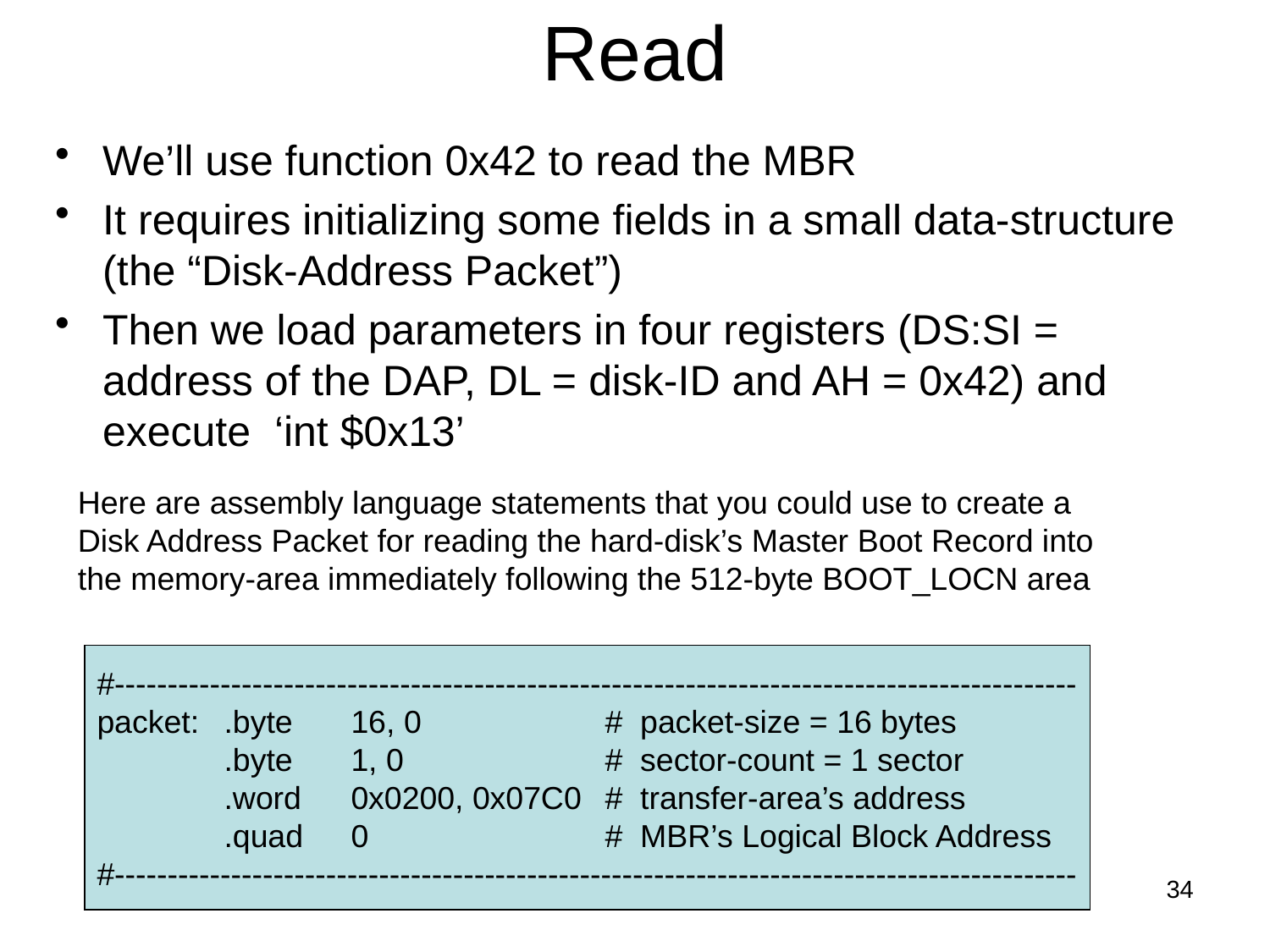

# Read
We’ll use function 0x42 to read the MBR
It requires initializing some fields in a small data-structure (the “Disk-Address Packet”)
Then we load parameters in four registers (DS:SI = address of the DAP, DL = disk-ID and AH = 0x42) and execute  ‘int $0x13’
Here are assembly language statements that you could use to create a
Disk Address Packet for reading the hard-disk’s Master Boot Record into
the memory-area immediately following the 512-byte BOOT_LOCN area
#-------------------------------------------------------------------------------------------
packet:	.byte	16, 0		#  packet-size = 16 bytes
	.byte	1, 0		#  sector-count = 1 sector
	.word	0x0200, 0x07C0	#  transfer-area’s address
	.quad	0		#  MBR’s Logical Block Address
#-------------------------------------------------------------------------------------------
34